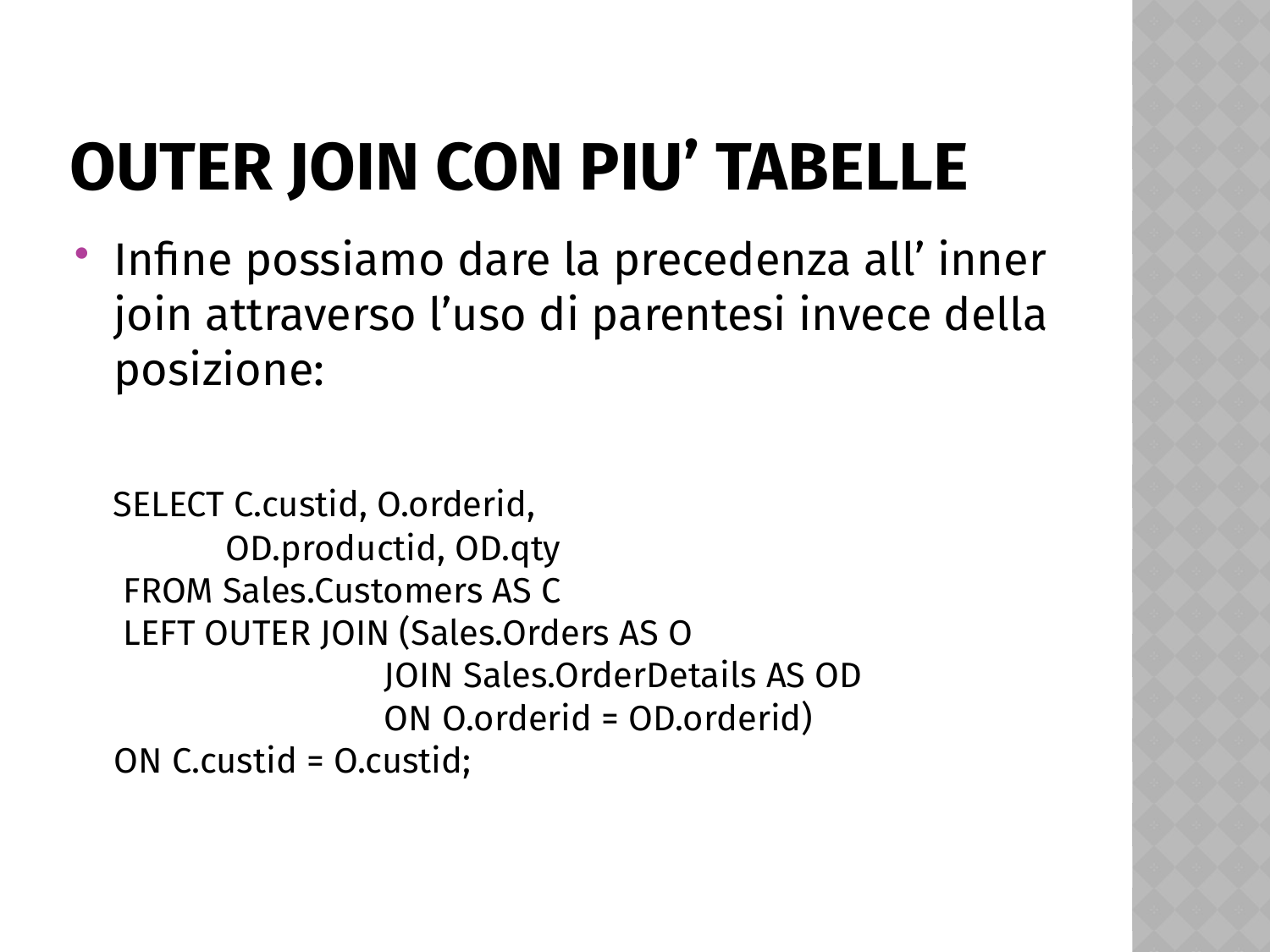

# Outer join con piu’ tabelle
Infine possiamo dare la precedenza all’ inner join attraverso l’uso di parentesi invece della posizione:

   SELECT C.custid, O.orderid,
            OD.productid, OD.qty
 FROM Sales.Customers AS C
 LEFT OUTER JOIN (Sales.Orders AS O
                             JOIN Sales.OrderDetails AS OD
                             ON O.orderid = OD.orderid)
ON C.custid = O.custid;